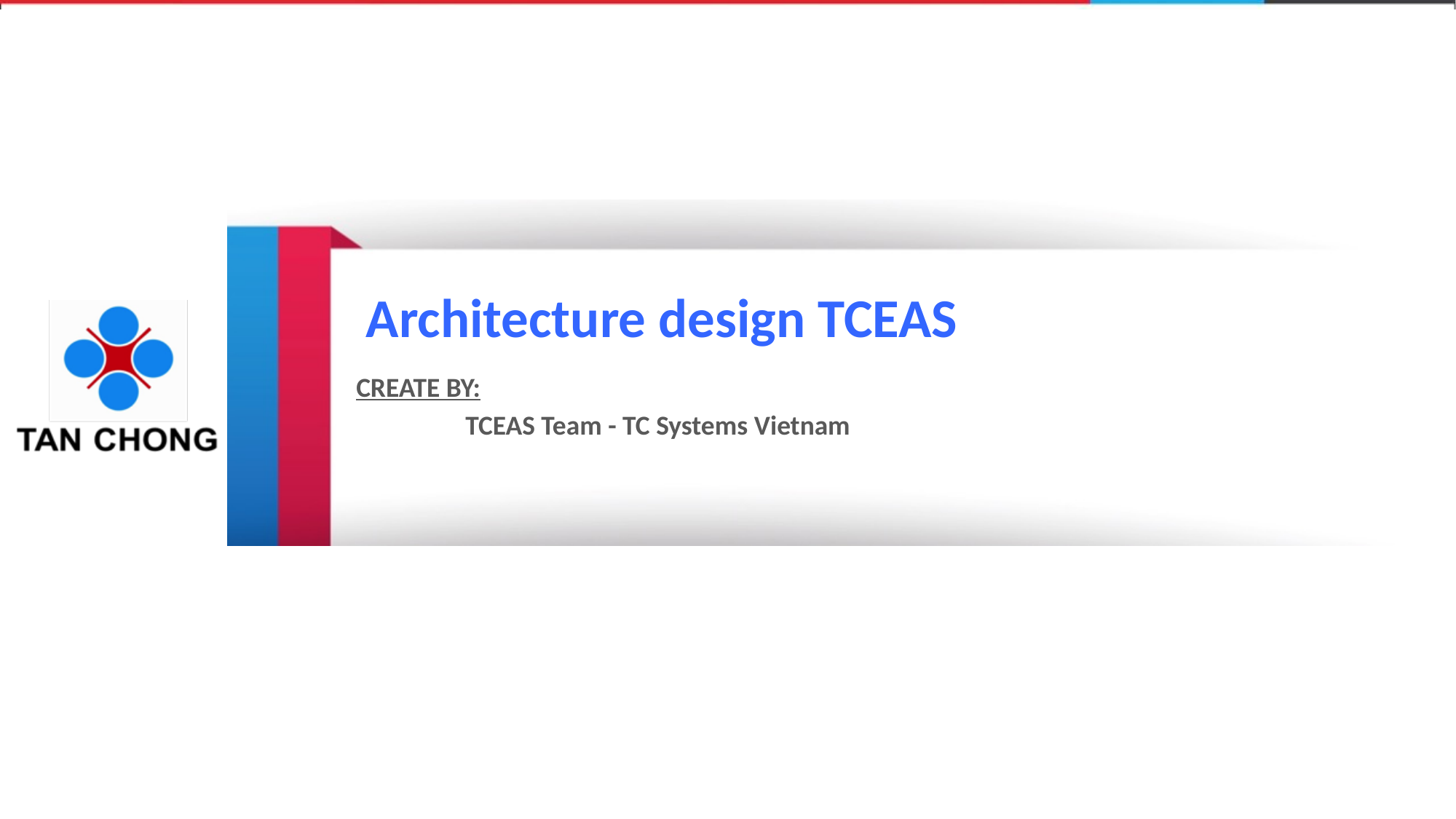

Architecture design TCEAS
CREATE BY:
	TCEAS Team - TC Systems Vietnam